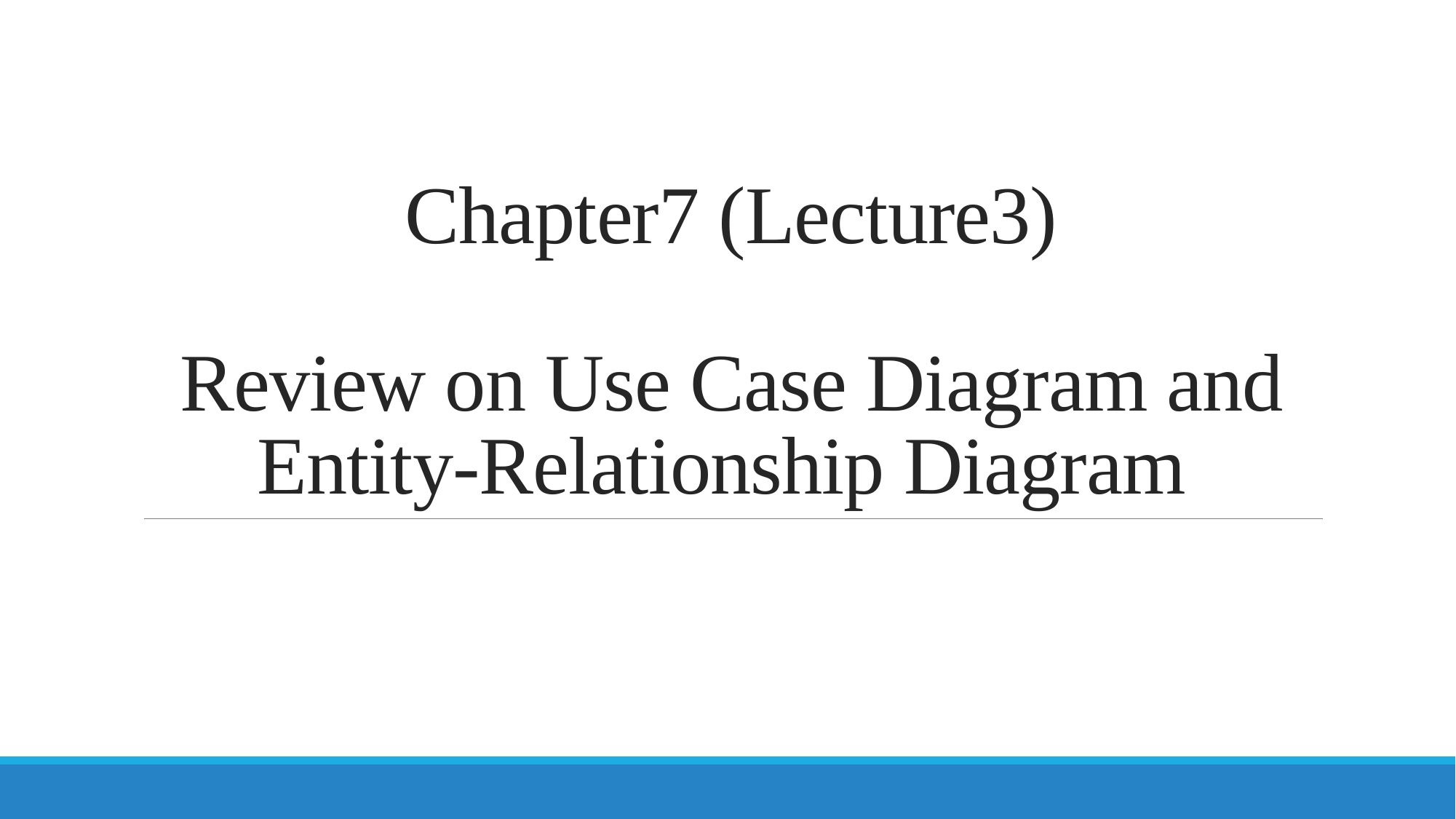

# Chapter7 (Lecture3) Review on Use Case Diagram and Entity-Relationship Diagram